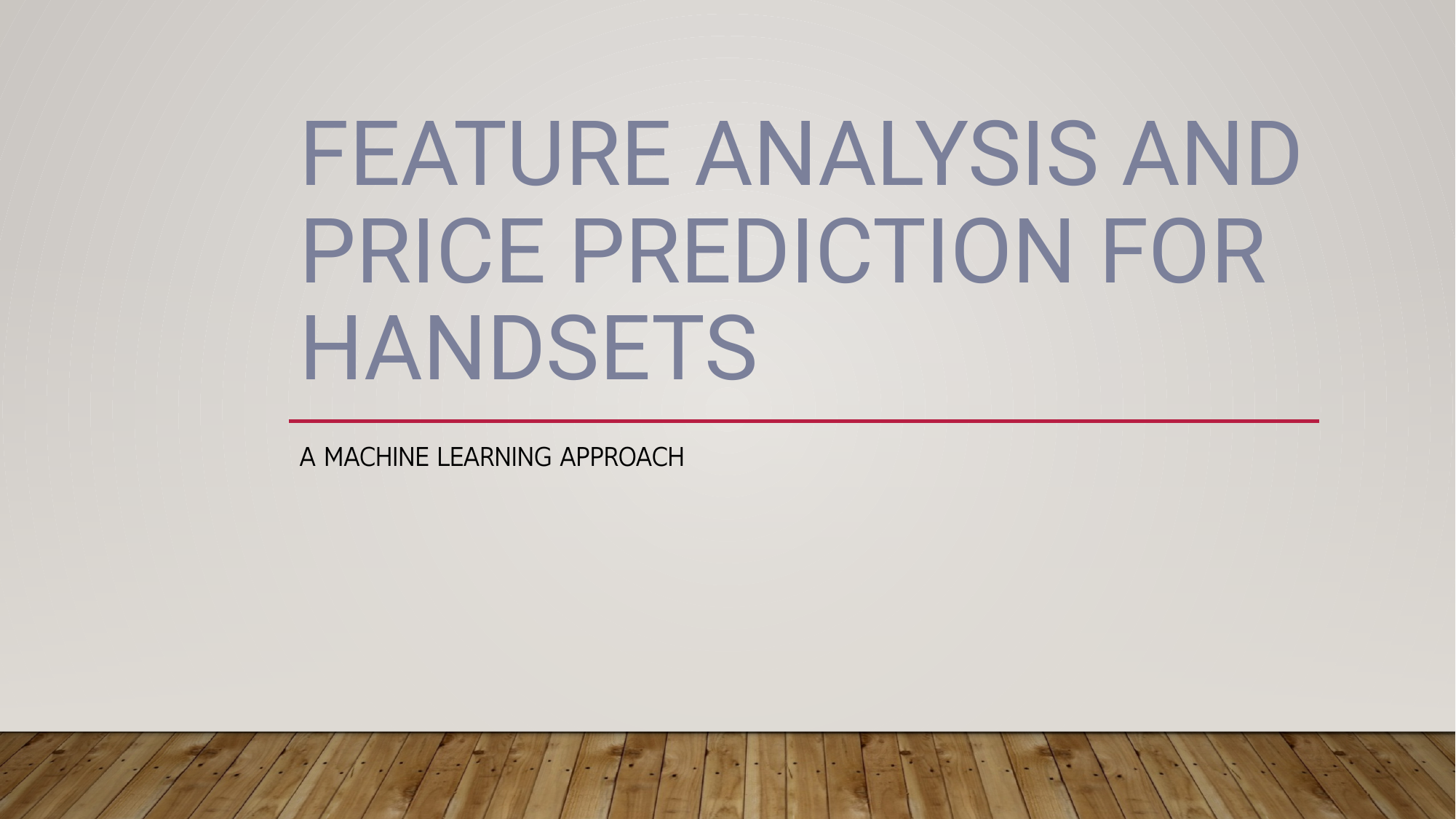

# Feature Analysis and Price Prediction for Handsets
A Machine Learning Approach